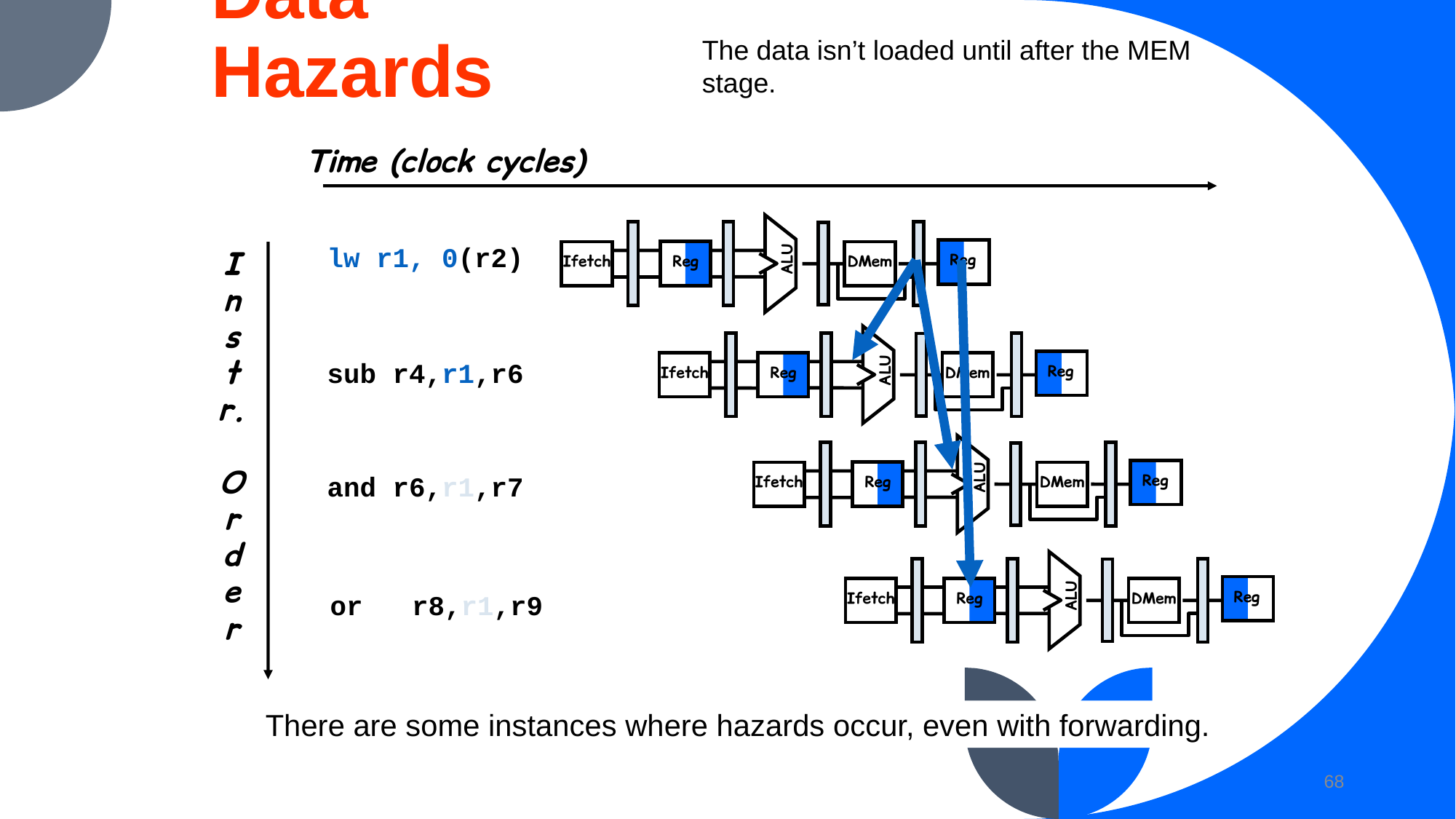

# Data Hazards
The data isn’t loaded until after the MEM stage.
Time (clock cycles)

ALU

Reg

Reg

Ifetch

DMem

ALU

Reg

Reg

Ifetch

DMem

ALU

Reg

Reg

Ifetch

DMem

ALU

Reg

Reg

Ifetch

DMem

lw r1, 0(r2)

sub r4,r1,r6

and r6,r1,r7

or   r8,r1,r9

I
n
s
t
r.

O
r
d
e
r

There are some instances where hazards occur, even with forwarding.
68